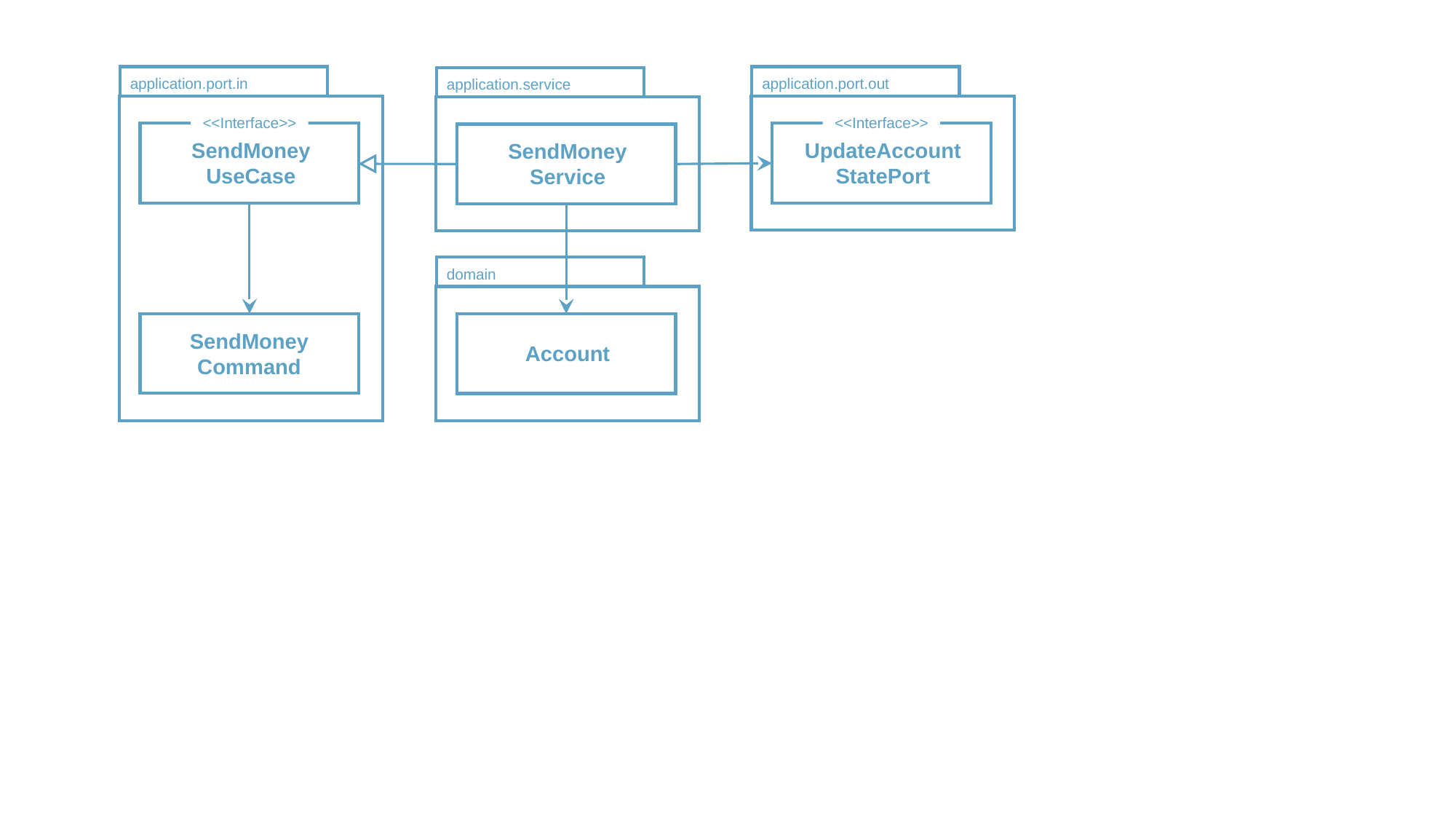

application.port.in

SendMoney
UseCase

SendMoney
Command

application.port.out

UpdateAccount
StatePort

application.service

SendMoney
Service
<<Interface>>
<<Interface>>

domain

Account